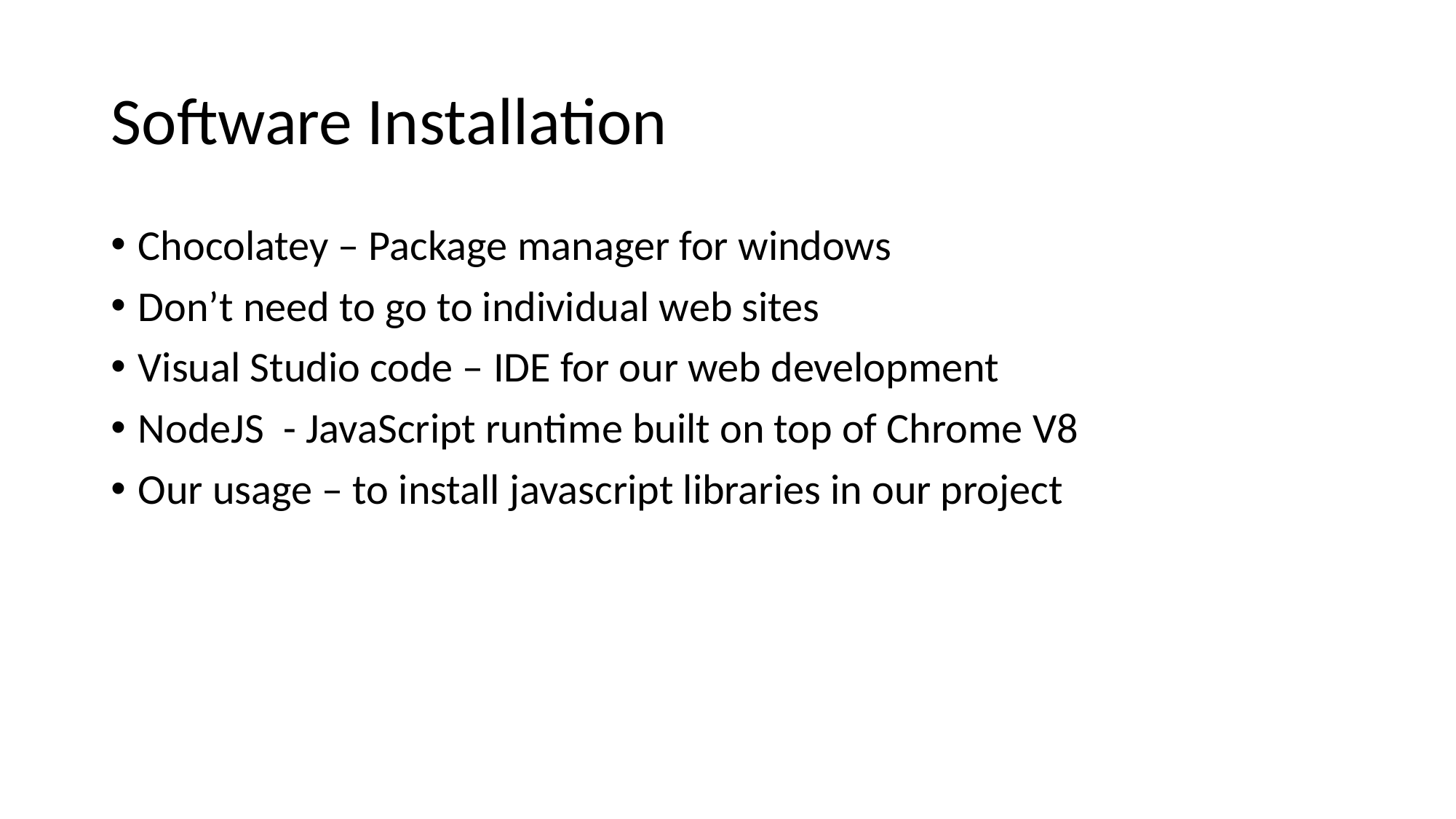

# Software Installation
Chocolatey – Package manager for windows
Don’t need to go to individual web sites
Visual Studio code – IDE for our web development
NodeJS  - JavaScript runtime built on top of Chrome V8
Our usage – to install javascript libraries in our project